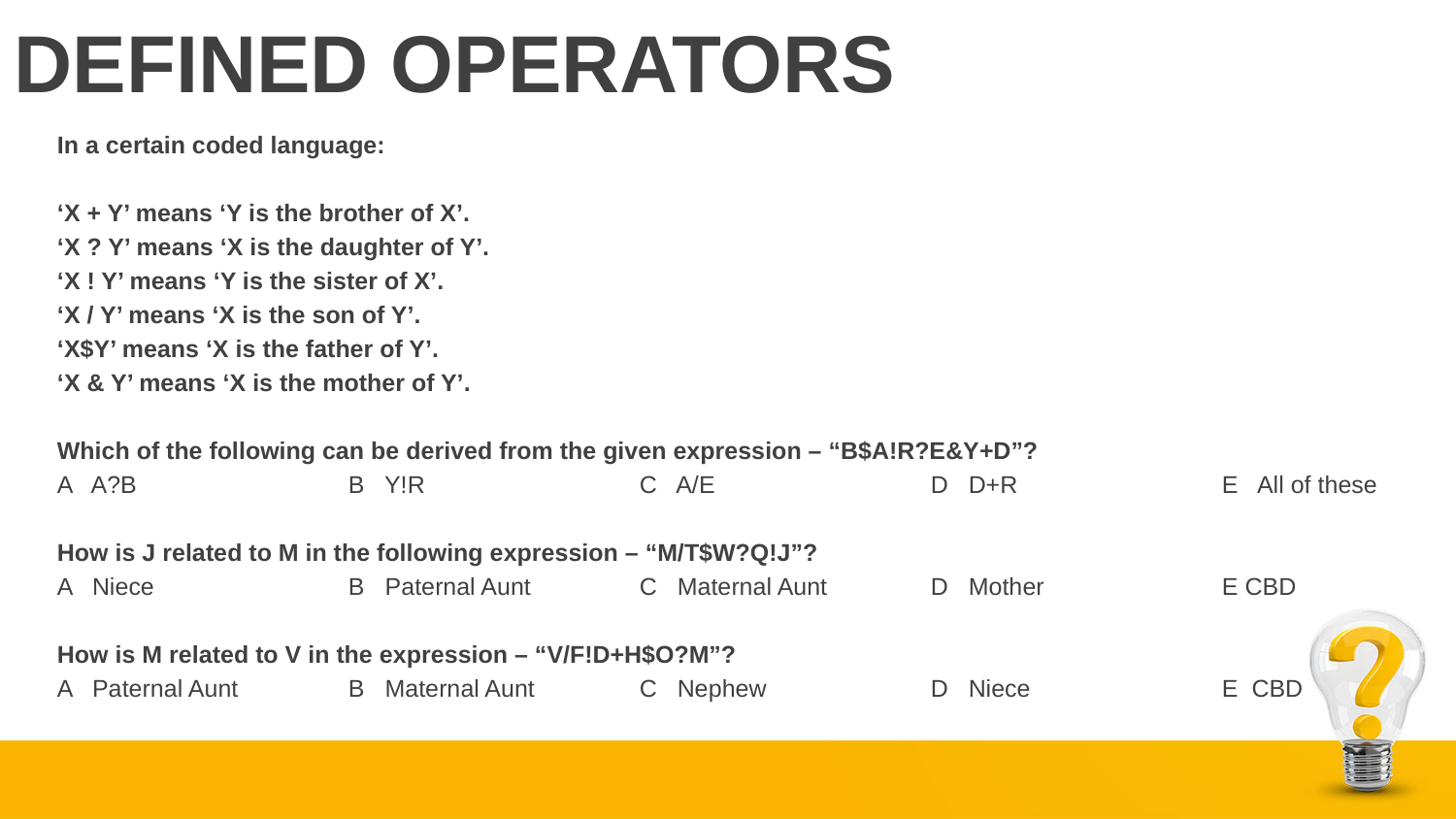

# DEFINED OPERATORS
In a certain coded language:

‘X + Y’ means ‘Y is the brother of X’.
‘X ? Y’ means ‘X is the daughter of Y’.
‘X ! Y’ means ‘Y is the sister of X’.
‘X / Y’ means ‘X is the son of Y’.
‘X$Y’ means ‘X is the father of Y’.
‘X & Y’ means ‘X is the mother of Y’.

Which of the following can be derived from the given expression – “B$A!R?E&Y+D”?
A   A?B	  	B   Y!R		C   A/E		D   D+R		E   All of these

How is J related to M in the following expression – “M/T$W?Q!J”?
A   Niece		B   Paternal Aunt	C   Maternal Aunt	D   Mother		E CBD

How is M related to V in the expression – “V/F!D+H$O?M”?
A   Paternal Aunt	B   Maternal Aunt	C   Nephew		D   Niece		E  CBD